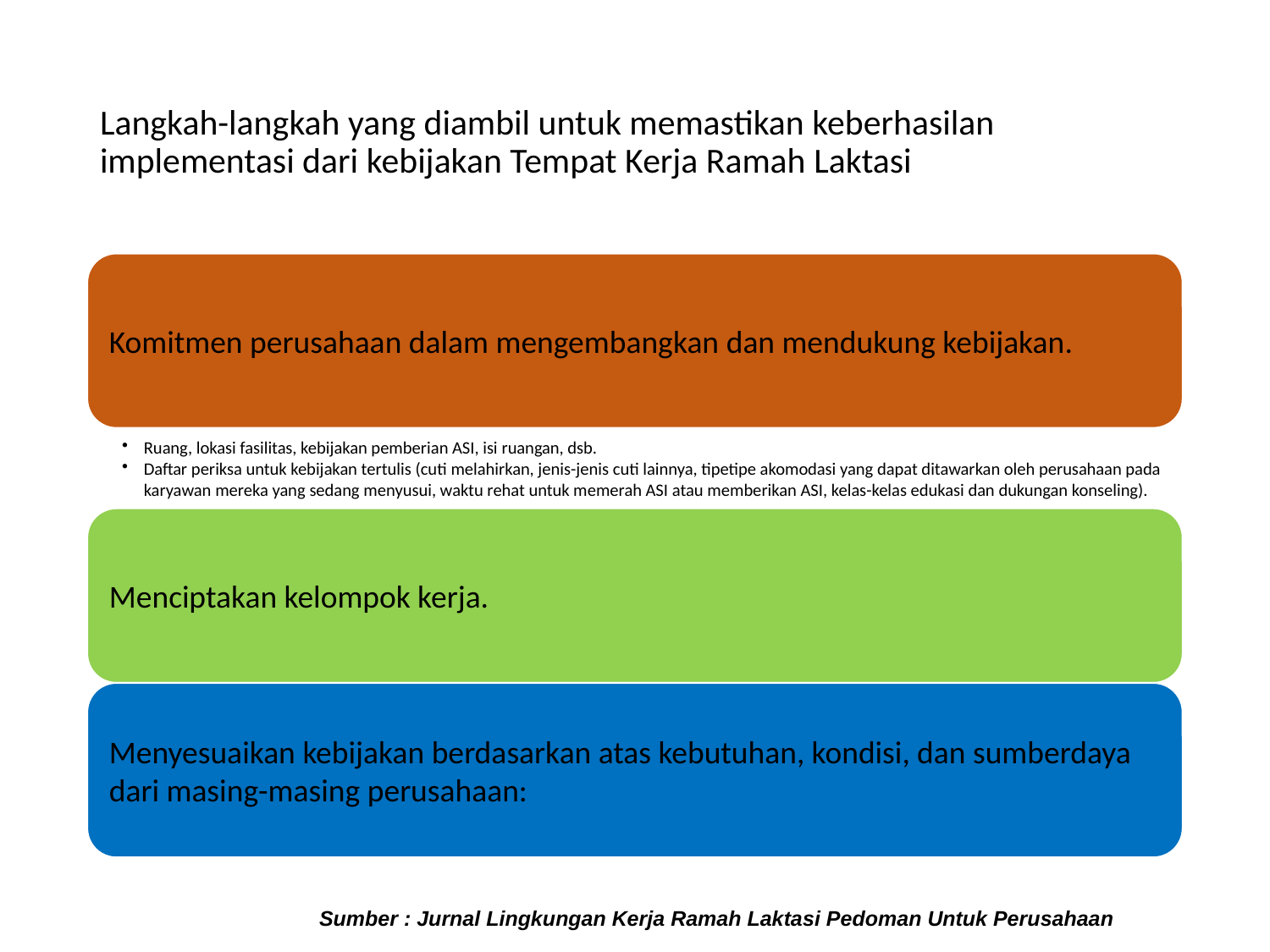

# Langkah-langkah yang diambil untuk memastikan keberhasilan implementasi dari kebijakan Tempat Kerja Ramah Laktasi
Komitmen perusahaan dalam mengembangkan dan mendukung kebijakan.
Menciptakan kelompok kerja.
Menyesuaikan kebijakan berdasarkan atas kebutuhan, kondisi, dan sumberdaya  dari masing-masing perusahaan:
Ruang, lokasi fasilitas, kebijakan pemberian ASI, isi ruangan, dsb.
Daftar periksa untuk kebijakan tertulis (cuti melahirkan, jenis-jenis cuti lainnya, tipetipe akomodasi yang dapat ditawarkan oleh perusahaan pada karyawan mereka yang sedang menyusui, waktu rehat untuk memerah ASI atau memberikan ASI, kelas-kelas edukasi dan dukungan konseling).
Sumber : Jurnal Lingkungan Kerja Ramah Laktasi Pedoman Untuk Perusahaan